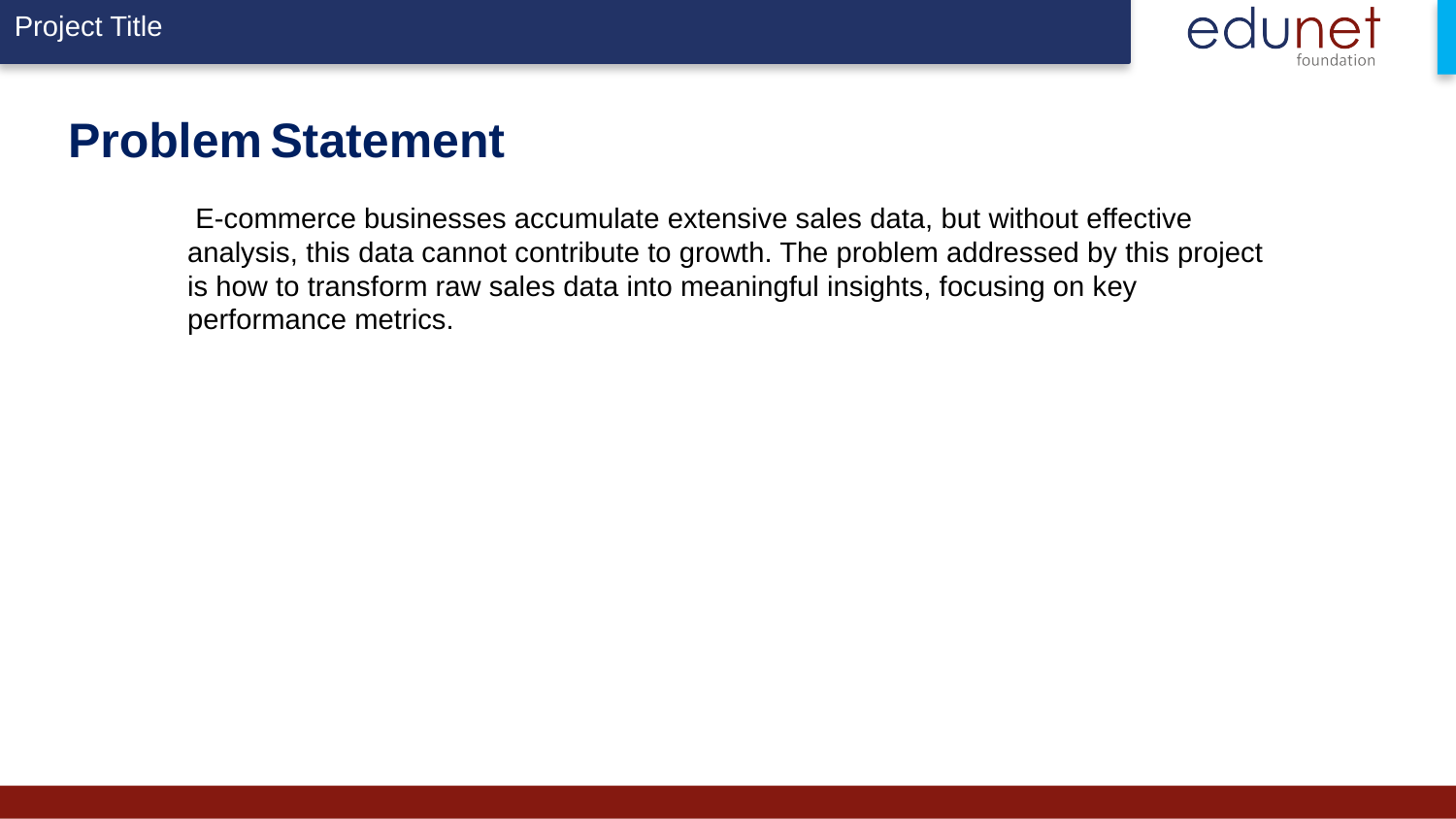

# Problem Statement
 E-commerce businesses accumulate extensive sales data, but without effective analysis, this data cannot contribute to growth. The problem addressed by this project is how to transform raw sales data into meaningful insights, focusing on key performance metrics.